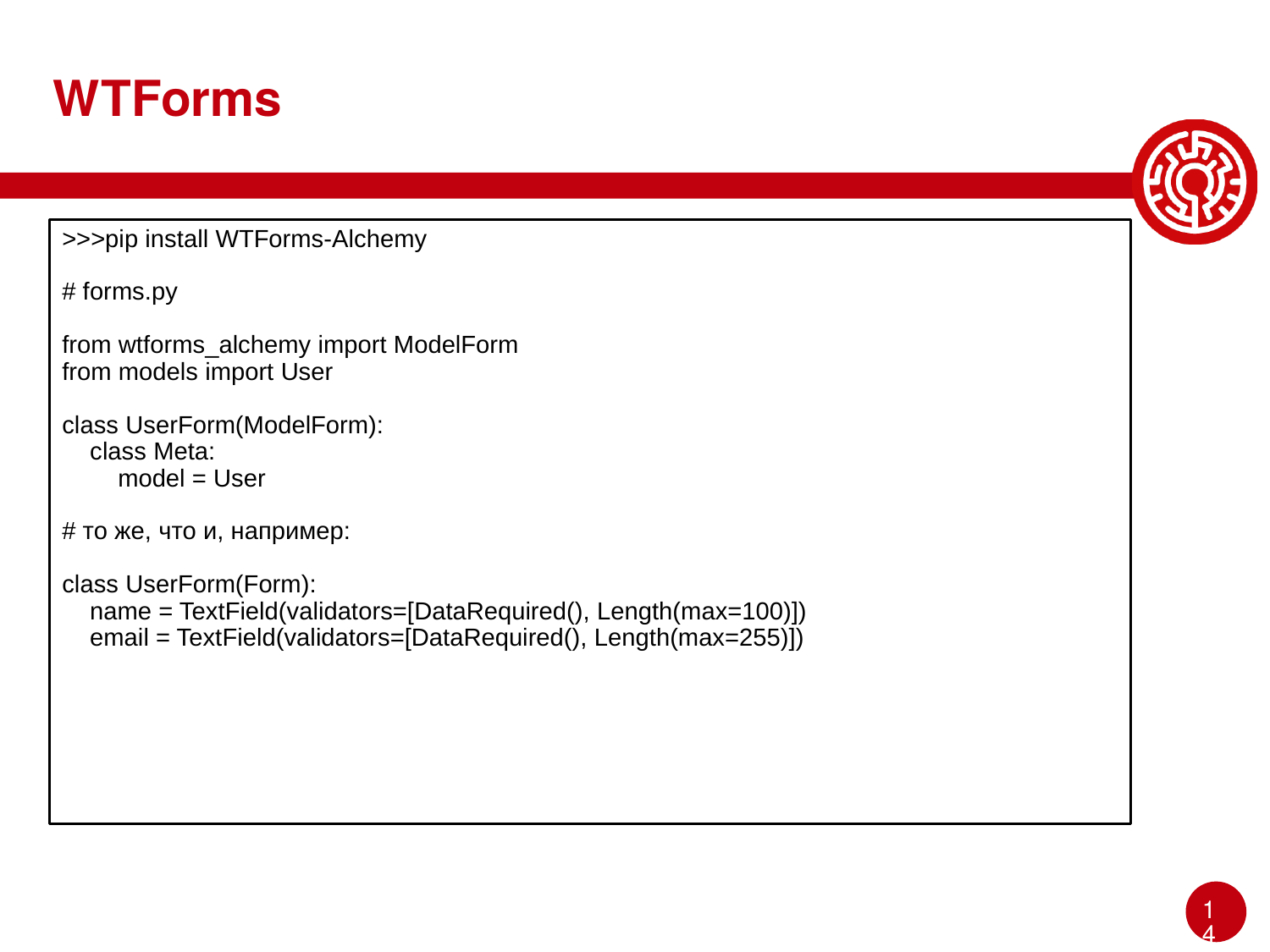

# WTForms
>>>pip install WTForms-Alchemy

# forms.py

from wtforms_alchemy import ModelForm
from models import User

class UserForm(ModelForm):
    class Meta:
        model = User

# то же, что и, например:

class UserForm(Form):
    name = TextField(validators=[DataRequired(), Length(max=100)])
    email = TextField(validators=[DataRequired(), Length(max=255)])

14